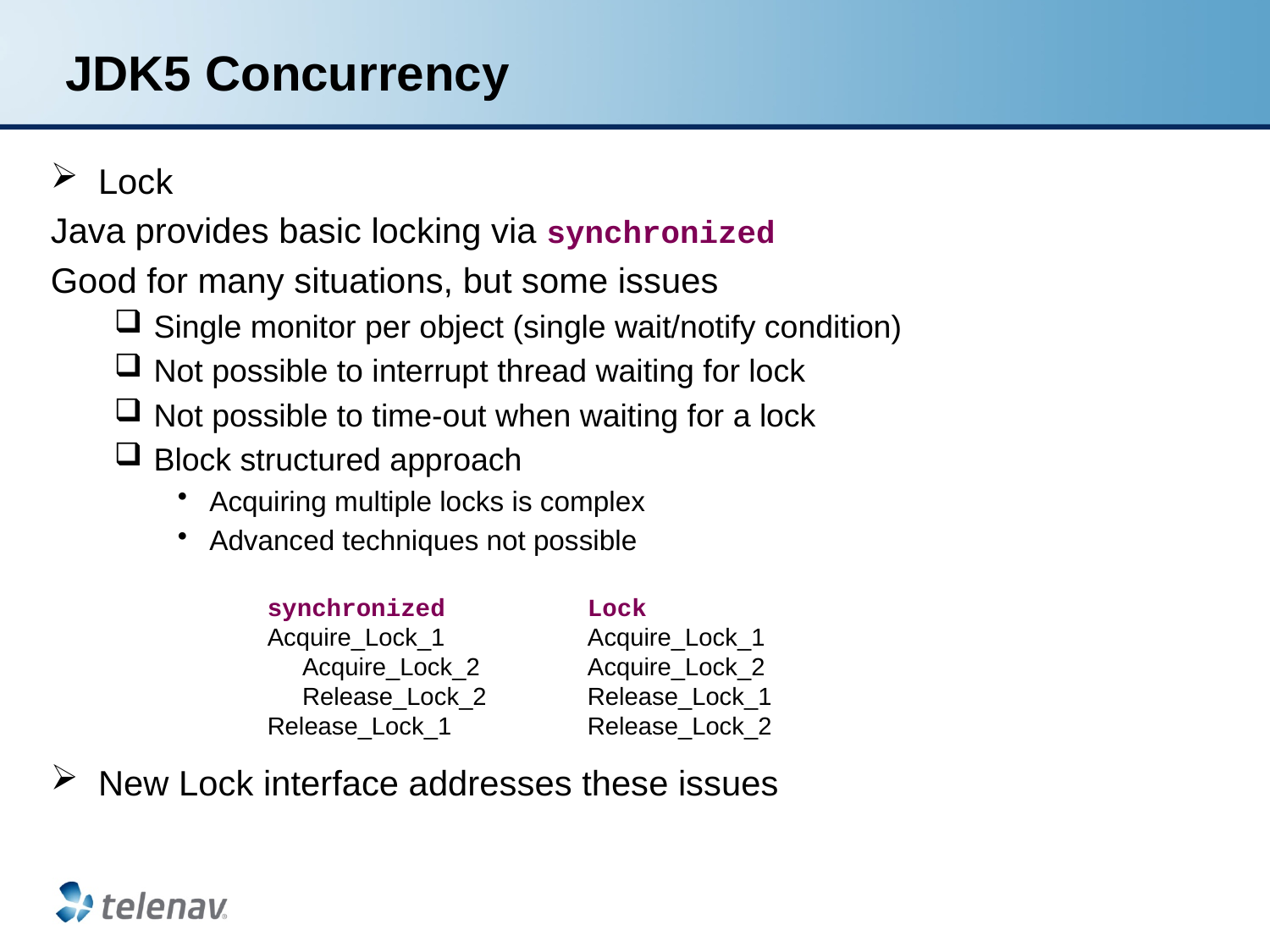

# JDK5 Concurrency
Lock
Java provides basic locking via synchronized
Good for many situations, but some issues
Single monitor per object (single wait/notify condition)
Not possible to interrupt thread waiting for lock
Not possible to time-out when waiting for a lock
Block structured approach
Acquiring multiple locks is complex
Advanced techniques not possible

New Lock interface addresses these issues

synchronized
Acquire_Lock_1
     Acquire_Lock_2
     Release_Lock_2
Release_Lock_1
Lock
Acquire_Lock_1
Acquire_Lock_2
Release_Lock_1
Release_Lock_2